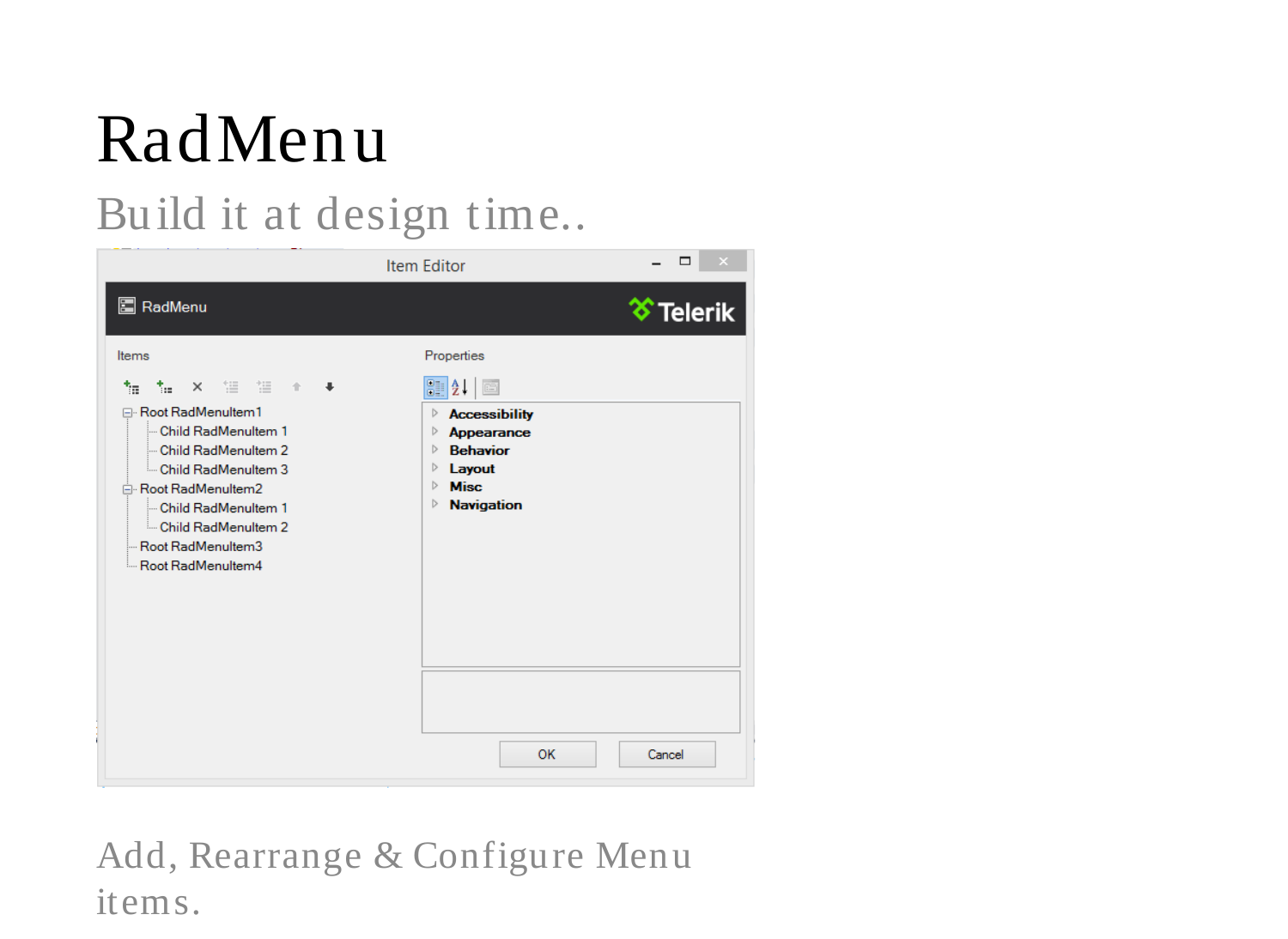

# RadMenu
Build it at design time..

Add, Rearrange & Configure Menu items.